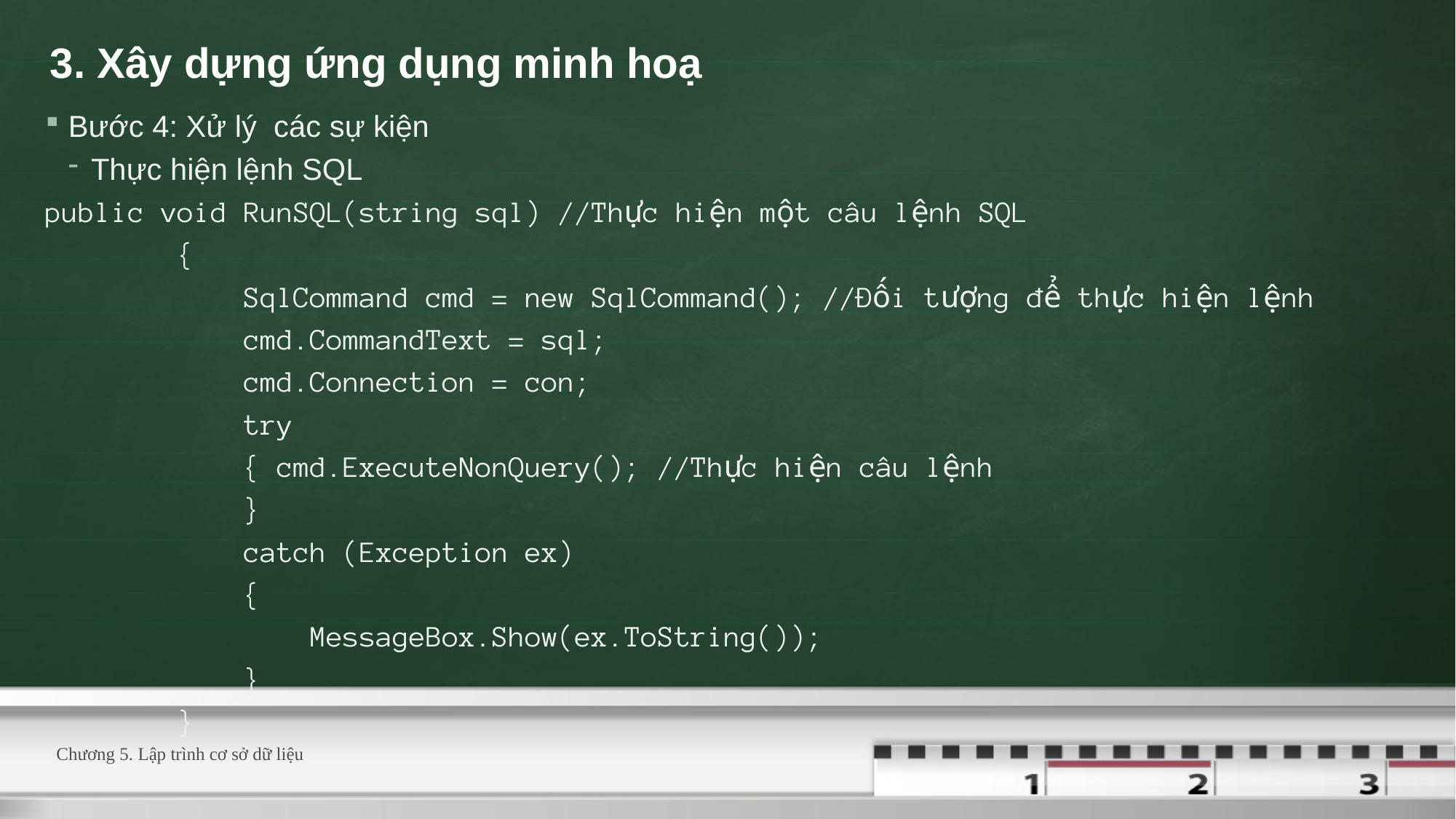

Chương 5. Lập trình cơ sở dữ liệu
23/46
# 3. Xây dựng ứng dụng minh hoạ
Bước 4: Xử lý  các sự kiện
Thực hiện lệnh SQL
public void RunSQL(string sql) //Thực hiện một câu lệnh SQL
        {
            SqlCommand cmd = new SqlCommand(); //Đối tượng để thực hiện lệnh
            cmd.CommandText = sql;
            cmd.Connection = con;
            try
            { cmd.ExecuteNonQuery(); //Thực hiện câu lệnh
            }
            catch (Exception ex)
            {
                MessageBox.Show(ex.ToString());
            }
        }

15/10/2022